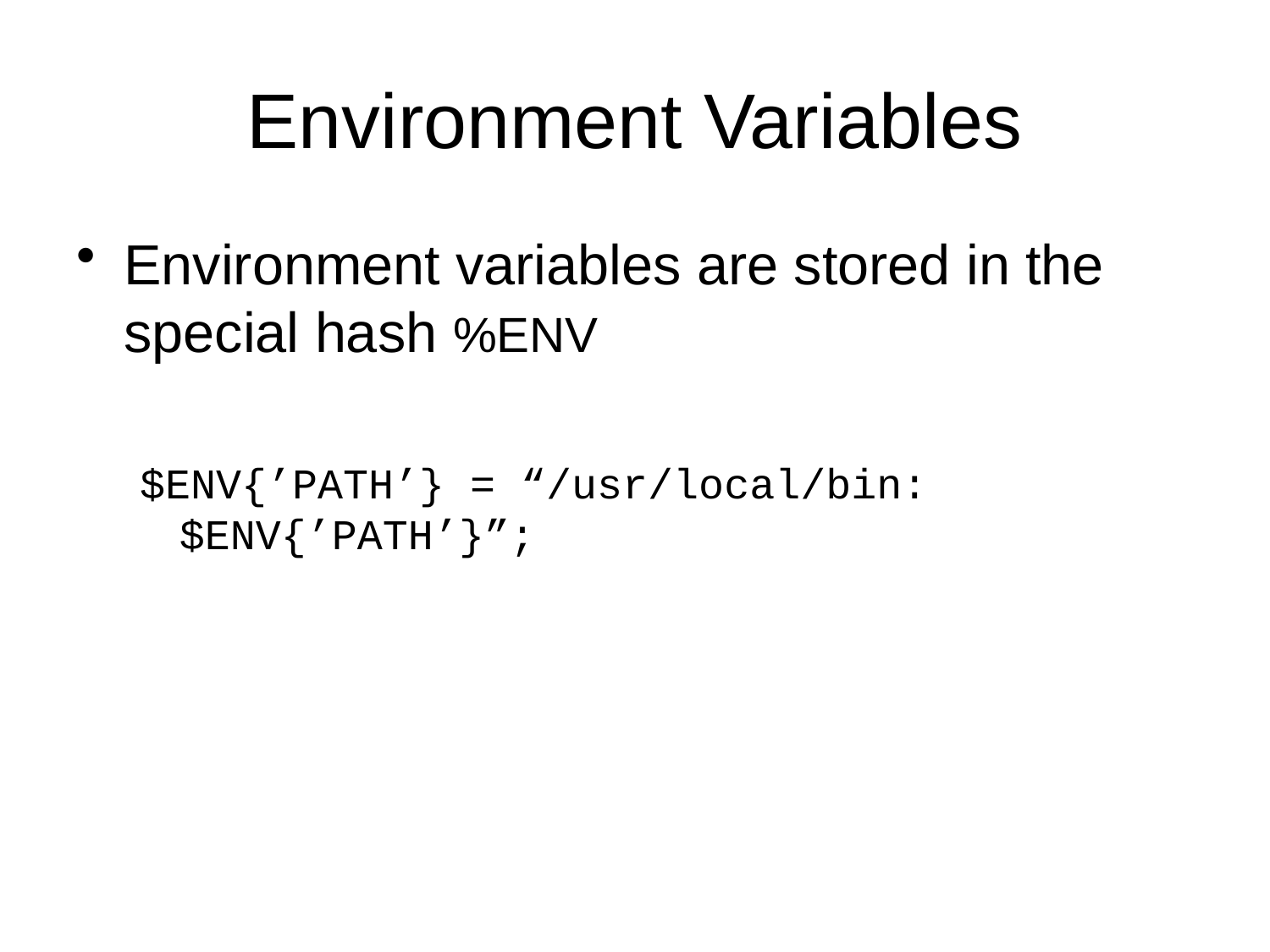

# Environment Variables
Environment variables are stored in the special hash %ENV

$ENV{’PATH’} = “/usr/local/bin:$ENV{’PATH’}”;